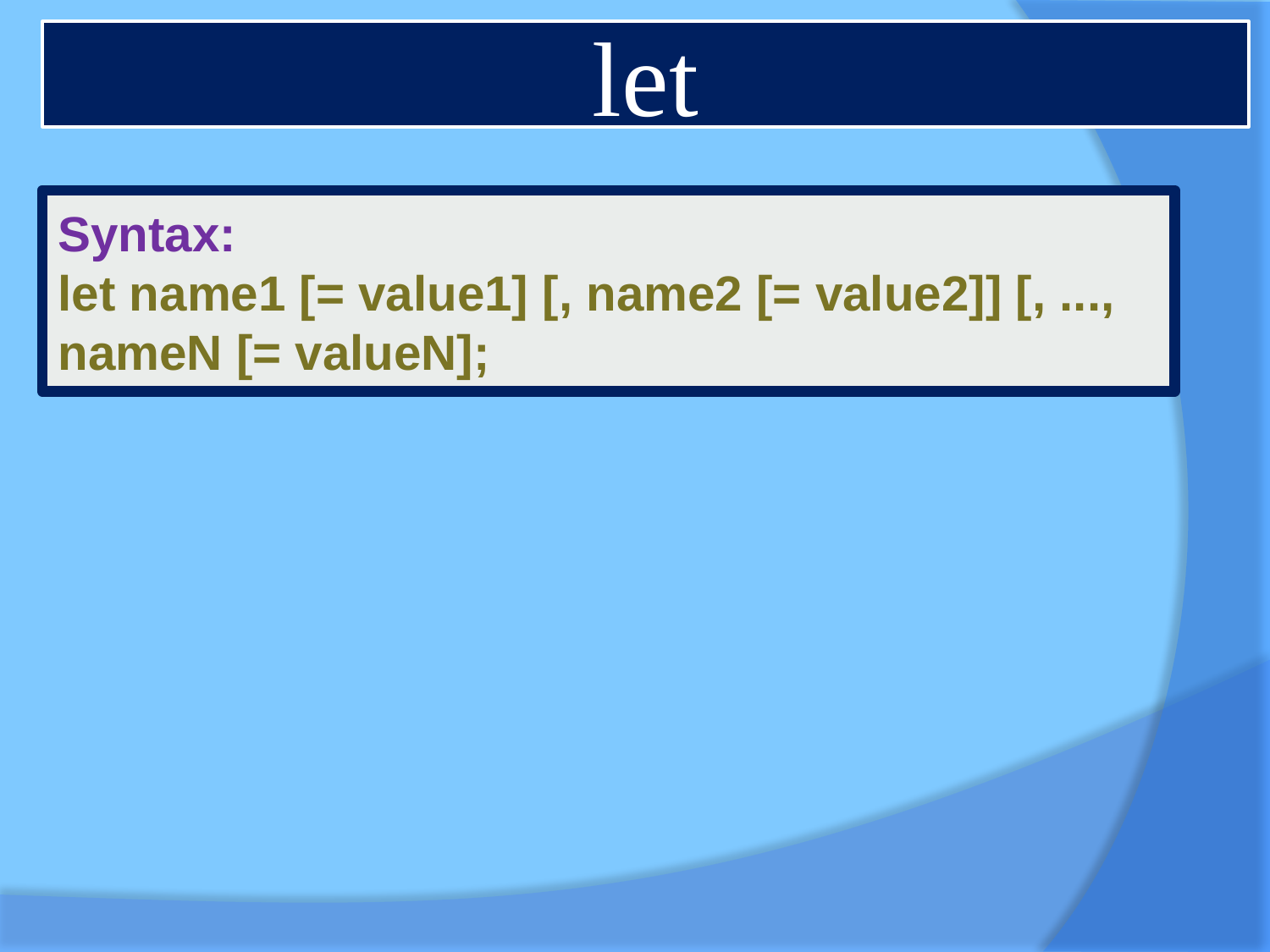

# let

Syntax:
let name1 [= value1] [, name2 [= value2]] [, ..., nameN [= valueN];